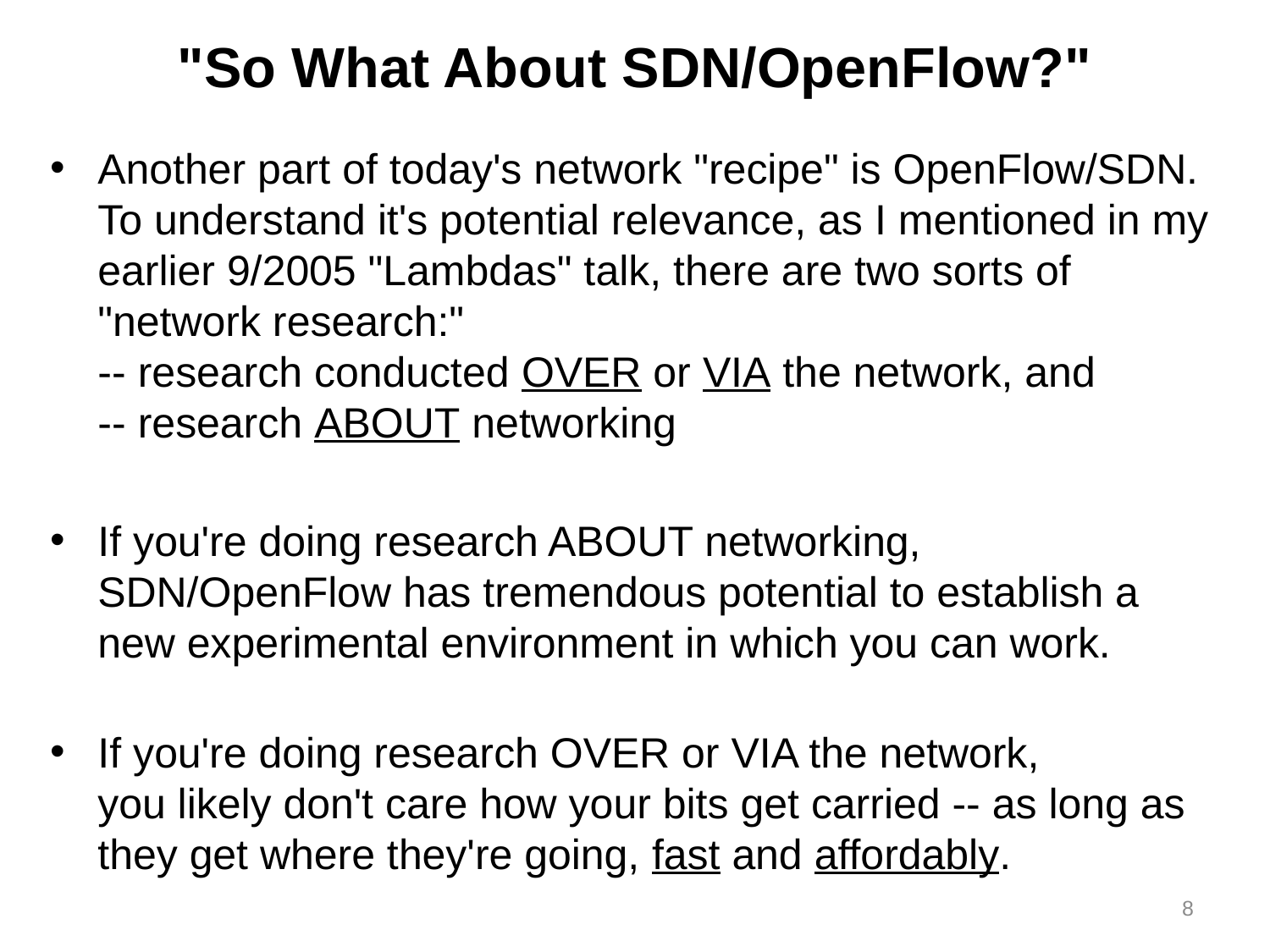

# "So What About SDN/OpenFlow?"
Another part of today's network "recipe" is OpenFlow/SDN. To understand it's potential relevance, as I mentioned in my earlier 9/2005 "Lambdas" talk, there are two sorts of "network research:"
-- research conducted OVER or VIA the network, and
-- research ABOUT networking

If you're doing research ABOUT networking, SDN/OpenFlow has tremendous potential to establish a new experimental environment in which you can work.
If you're doing research OVER or VIA the network,
you likely don't care how your bits get carried -- as long as they get where they're going, fast and affordably.
8